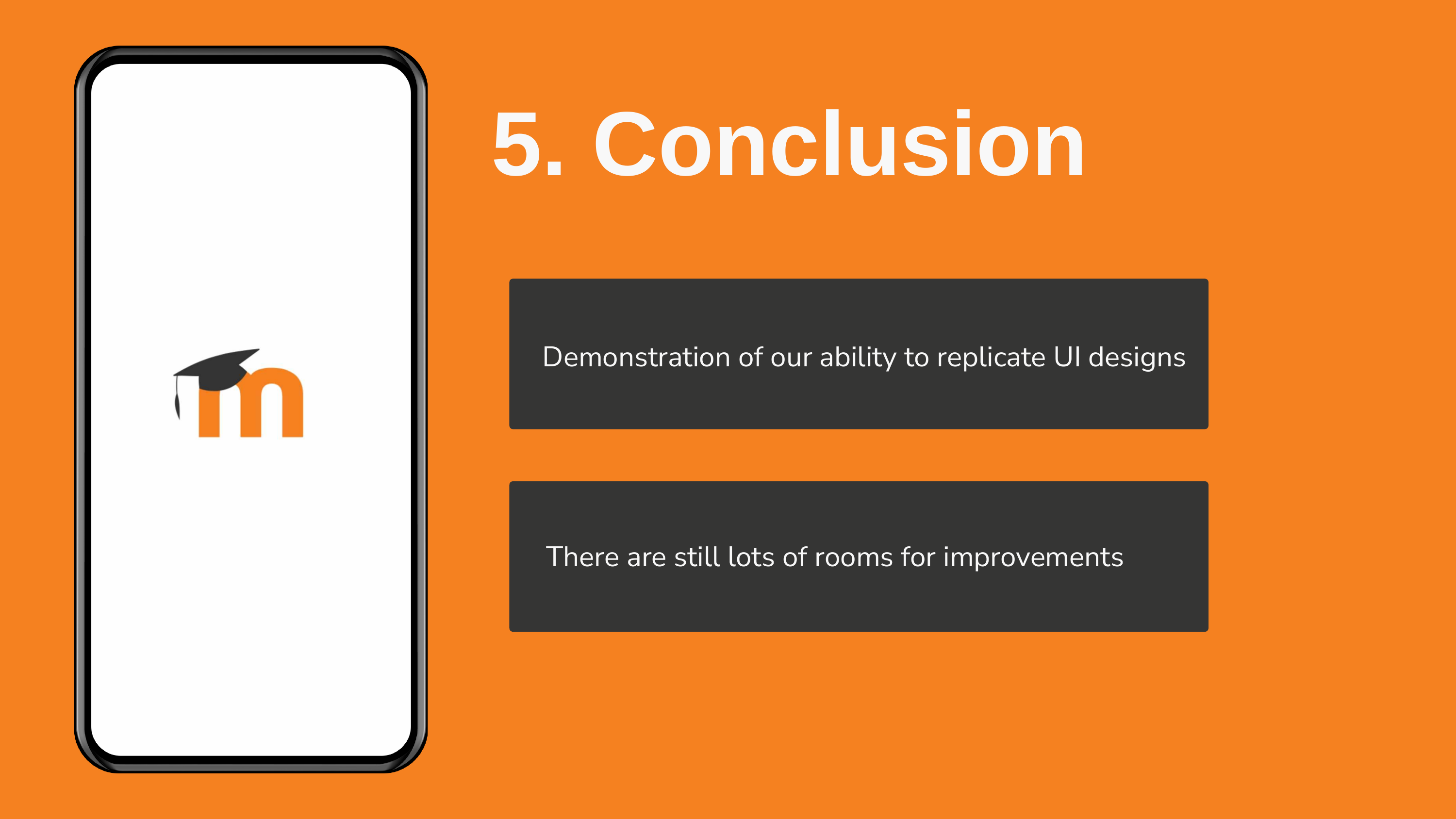

5. Conclusion

Demonstration of our ability to replicate UI designs

There are still lots of rooms for improvements